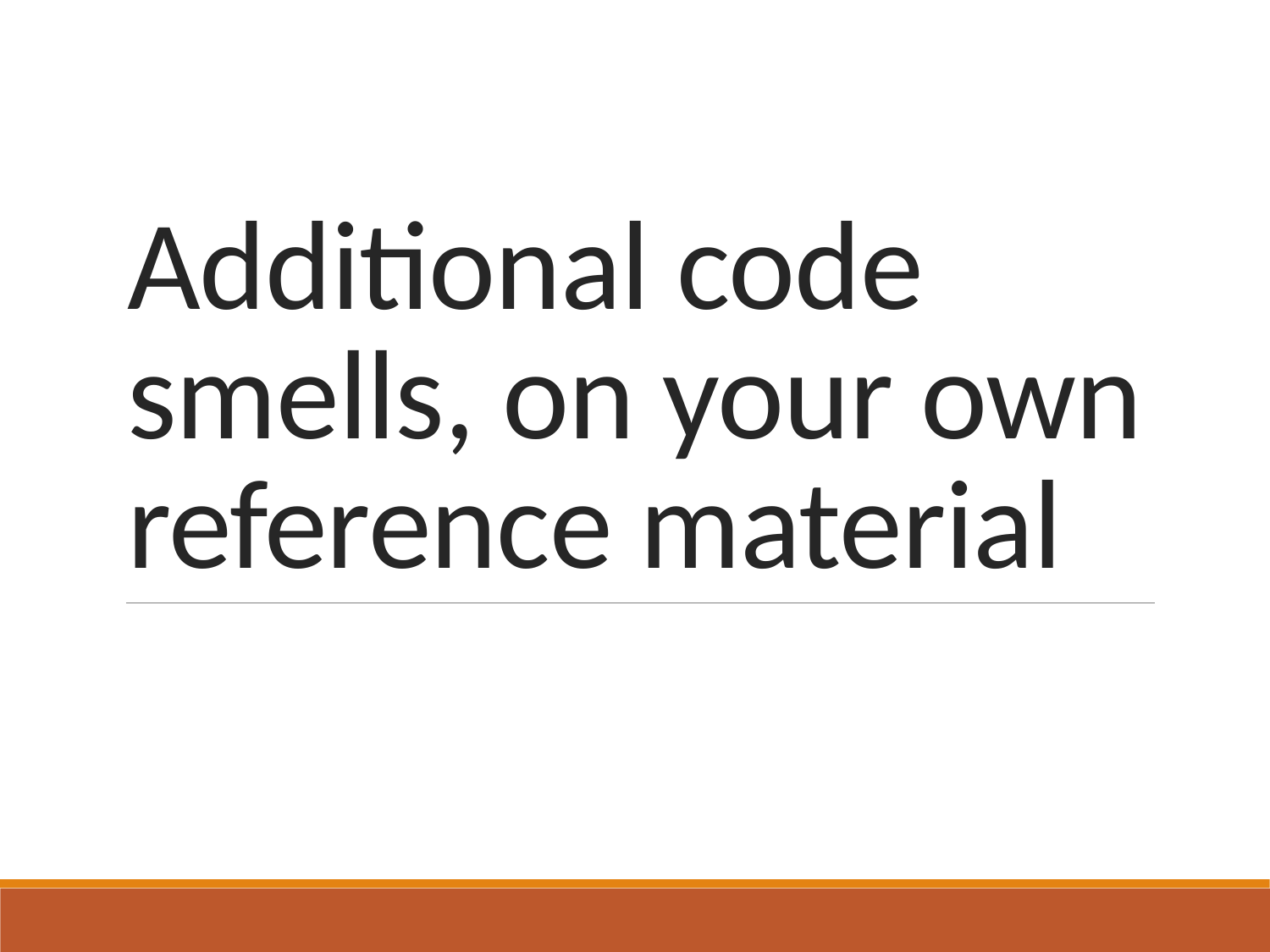

# Additional code smells, on your own reference material